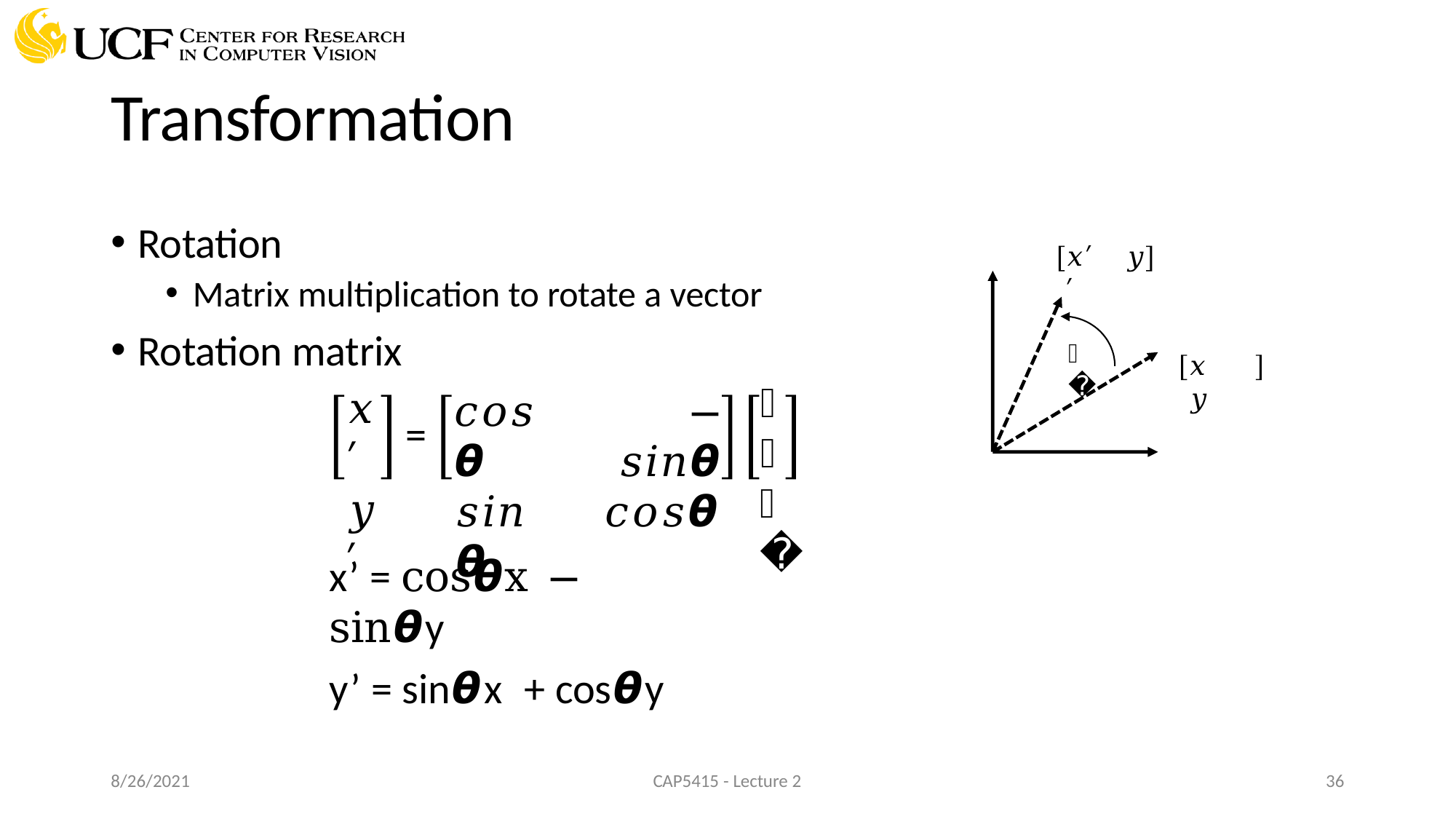

# Transformation
Rotation
Matrix multiplication to rotate a vector
Rotation matrix
𝑥′	𝑦′

𝞱
𝑥	𝑦

𝑥
𝑦
𝑥′
𝑦′
𝑐𝑜𝑠𝞱
𝑠𝑖𝑛𝞱
− 𝑠𝑖𝑛𝞱
𝑐𝑜𝑠𝞱

=
x’ = cos𝞱x	− sin𝞱y
y’ = sin𝞱x	+ cos𝞱y
8/26/2021
CAP5415 - Lecture 2
36